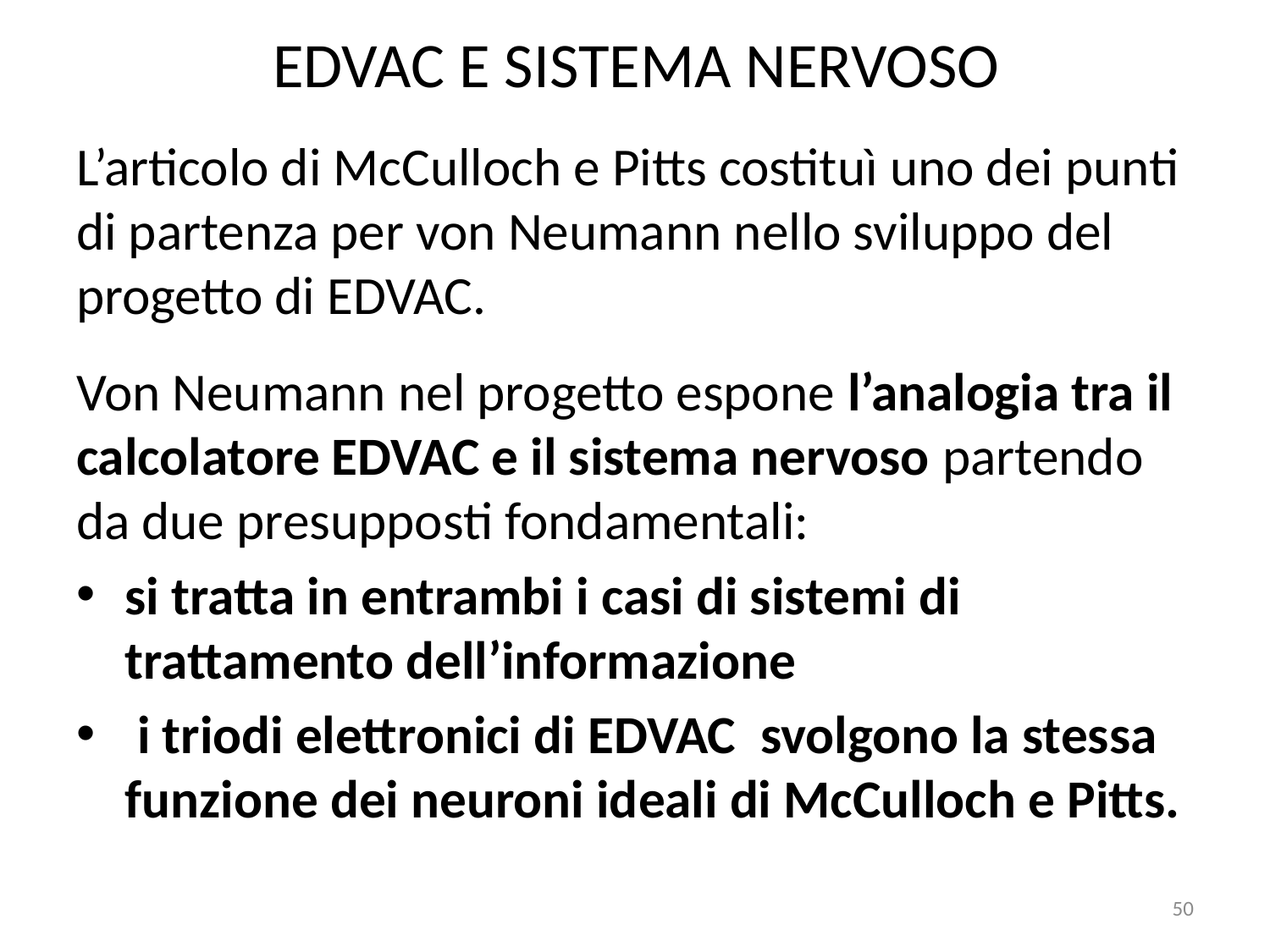

# EDVAC E SISTEMA NERVOSO
L’articolo di McCulloch e Pitts costituì uno dei punti di partenza per von Neumann nello sviluppo del progetto di EDVAC.

Von Neumann nel progetto espone l’analogia tra il calcolatore EDVAC e il sistema nervoso partendo da due presupposti fondamentali:
si tratta in entrambi i casi di sistemi di trattamento dell’informazione
 i triodi elettronici di EDVAC  svolgono la stessa funzione dei neuroni ideali di McCulloch e Pitts.

50